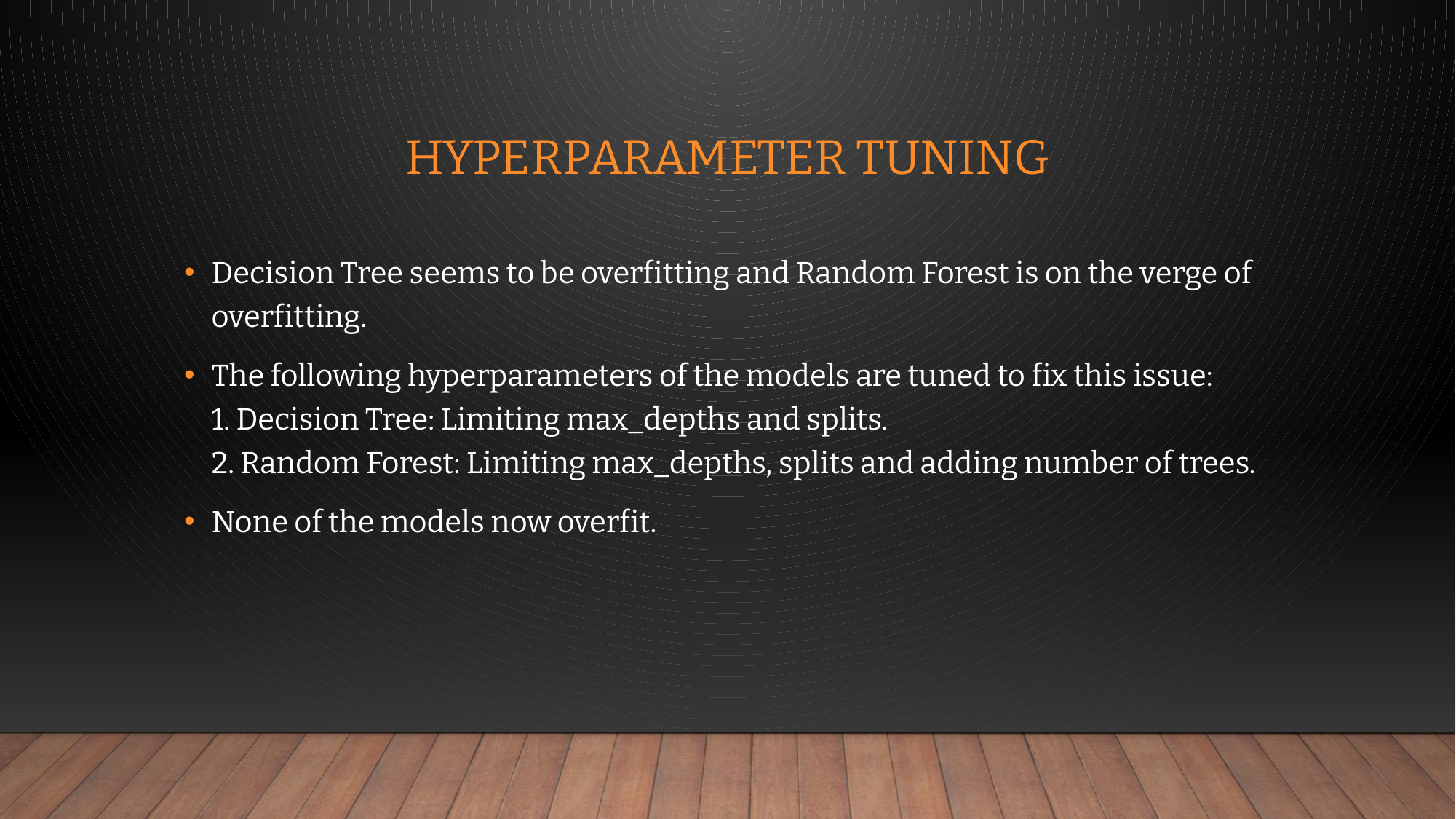

# Hyperparameter Tuning
Decision Tree seems to be overfitting and Random Forest is on the verge of overfitting.
The following hyperparameters of the models are tuned to fix this issue:
1. Decision Tree: Limiting max_depths and splits.
2. Random Forest: Limiting max_depths, splits and adding number of trees.
None of the models now overfit.